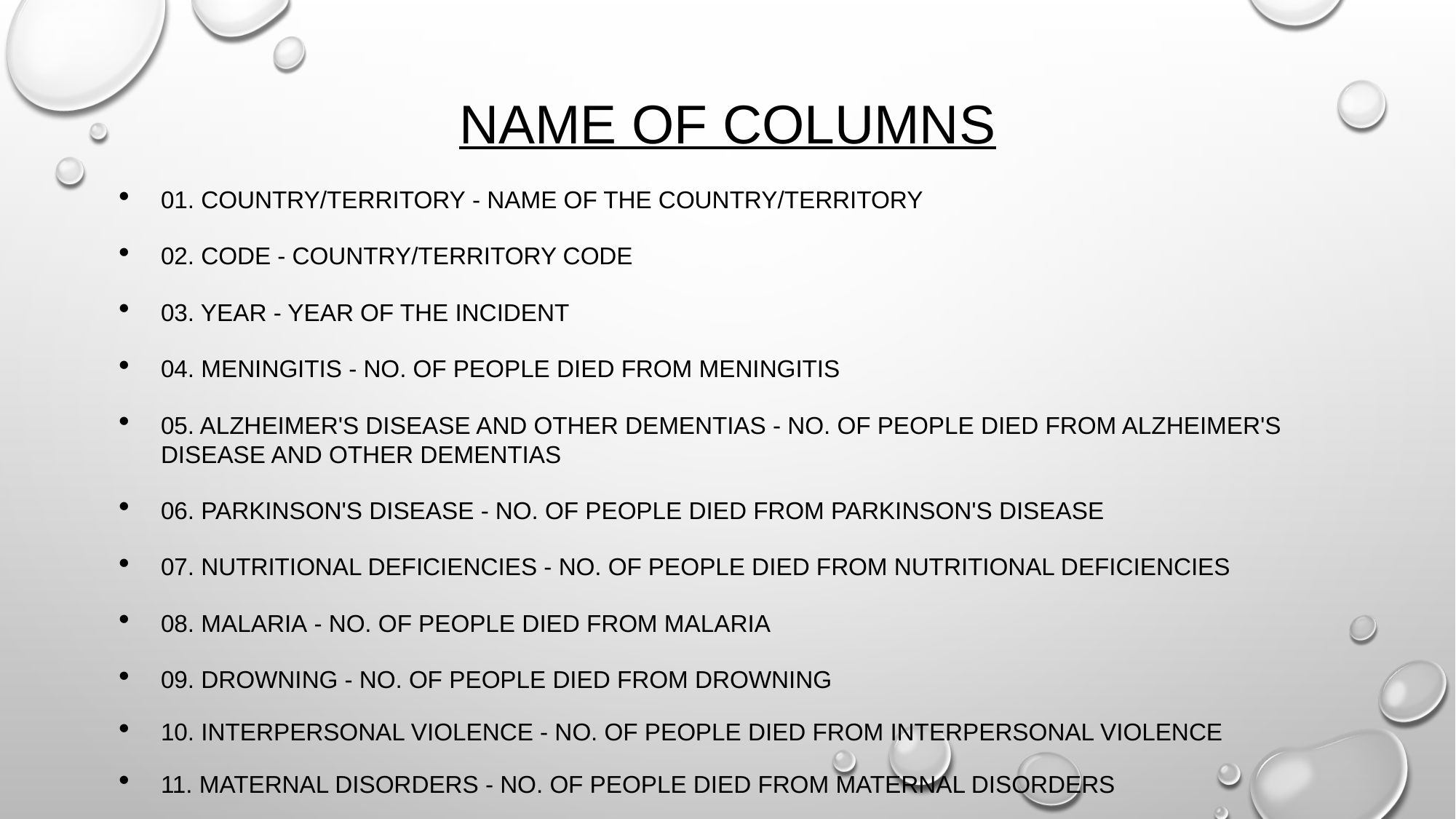

# NAME OF columns
01. Country/Territory - Name of the Country/Territory
02. Code - Country/Territory Code
03. Year - Year of the Incident
04. Meningitis - No. of People died from Meningitis
05. Alzheimer's Disease and Other Dementias - No. of People died from Alzheimer's Disease and Other Dementias
06. Parkinson's Disease - No. of People died from Parkinson's Disease
07. Nutritional Deficiencies - No. of People died from Nutritional Deficiencies
08. Malaria - No. of People died from Malaria
09. Drowning - No. of People died from Drowning
10. Interpersonal Violence - No. of People died from Interpersonal Violence
11. Maternal Disorders - No. of People died from Maternal Disorders